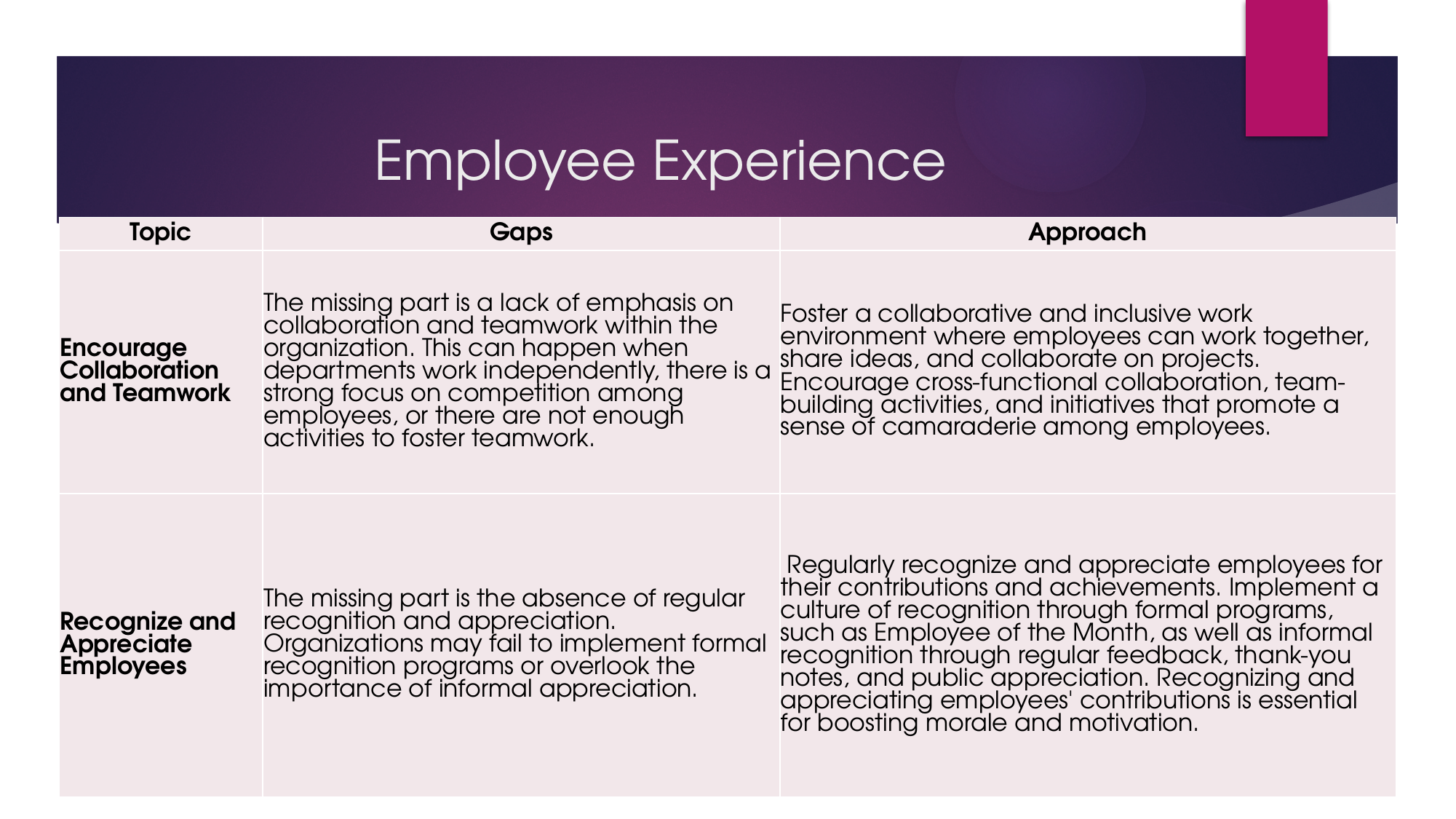

# Employee Experience
| Topic | Gaps | Approach |
| --- | --- | --- |
| Encourage Collaboration and Teamwork | The missing part is a lack of emphasis on collaboration and teamwork within the organization. This can happen when departments work independently, there is a strong focus on competition among employees, or there are not enough activities to foster teamwork. | Foster a collaborative and inclusive work environment where employees can work together, share ideas, and collaborate on projects. Encourage cross-functional collaboration, team-building activities, and initiatives that promote a sense of camaraderie among employees. |
| Recognize and Appreciate Employees | The missing part is the absence of regular recognition and appreciation. Organizations may fail to implement formal recognition programs or overlook the importance of informal appreciation. | Regularly recognize and appreciate employees for their contributions and achievements. Implement a culture of recognition through formal programs, such as Employee of the Month, as well as informal recognition through regular feedback, thank-you notes, and public appreciation. Recognizing and appreciating employees' contributions is essential for boosting morale and motivation. |